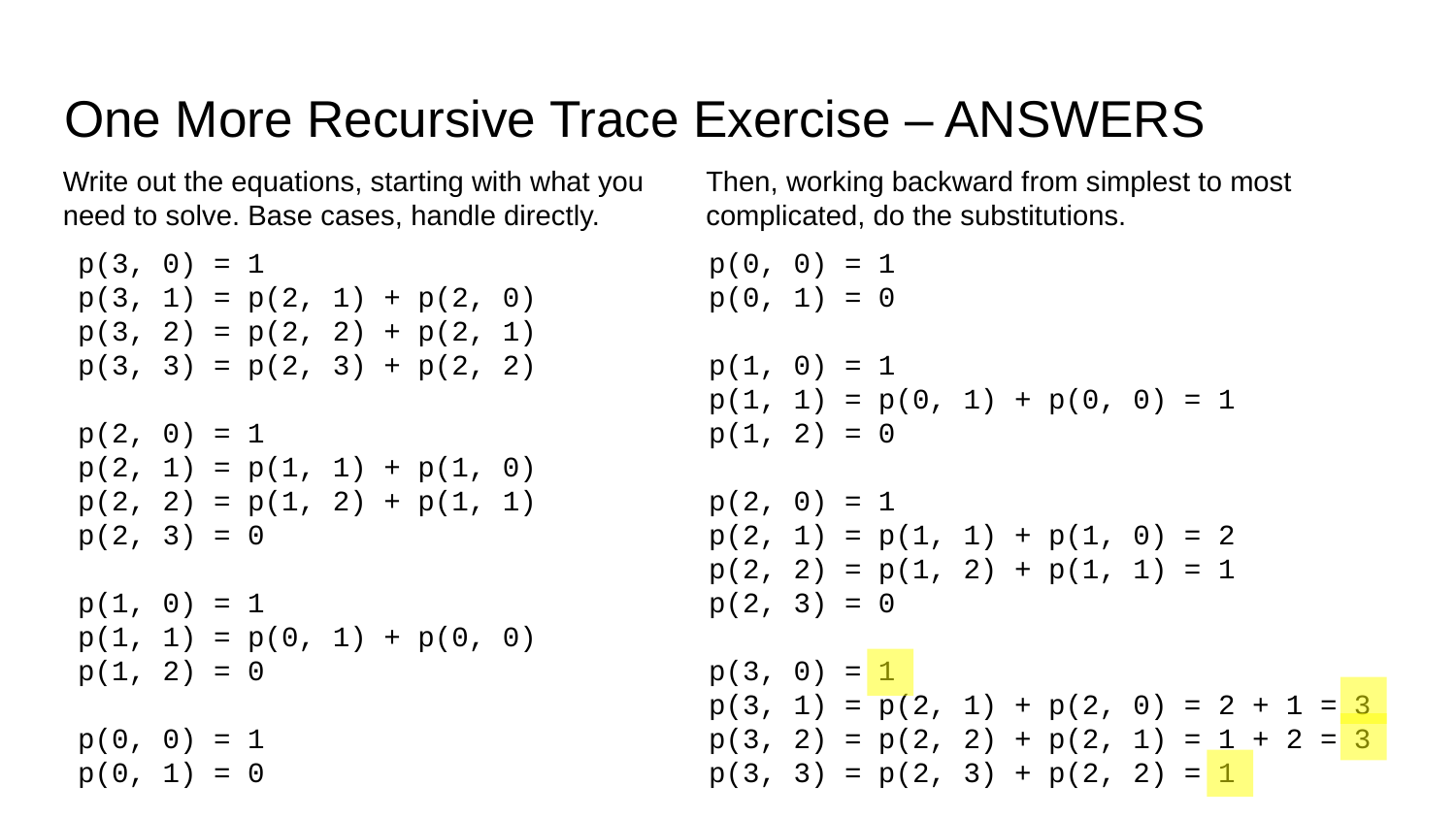

# One More Recursive Trace Exercise – ANSWERS
Write out the equations, starting with what you need to solve. Base cases, handle directly.
Then, working backward from simplest to most complicated, do the substitutions.
p(3, 0) = 1
p(3, 1) = p(2, 1) + p(2, 0)
p(3, 2) = p(2, 2) + p(2, 1)
p(3, 3) = p(2, 3) + p(2, 2)

p(2, 0) = 1
p(2, 1) = p(1, 1) + p(1, 0)
p(2, 2) = p(1, 2) + p(1, 1)
p(2, 3) = 0

p(1, 0) = 1
p(1, 1) = p(0, 1) + p(0, 0)
p(1, 2) = 0

p(0, 0) = 1
p(0, 1) = 0
p(0, 0) = 1
p(0, 1) = 0

p(1, 0) = 1
p(1, 1) = p(0, 1) + p(0, 0) = 1
p(1, 2) = 0

p(2, 0) = 1
p(2, 1) = p(1, 1) + p(1, 0) = 2
p(2, 2) = p(1, 2) + p(1, 1) = 1
p(2, 3) = 0

p(3, 0) = 1
p(3, 1) = p(2, 1) + p(2, 0) = 2 + 1 = 3
p(3, 2) = p(2, 2) + p(2, 1) = 1 + 2 = 3
p(3, 3) = p(2, 3) + p(2, 2) = 1